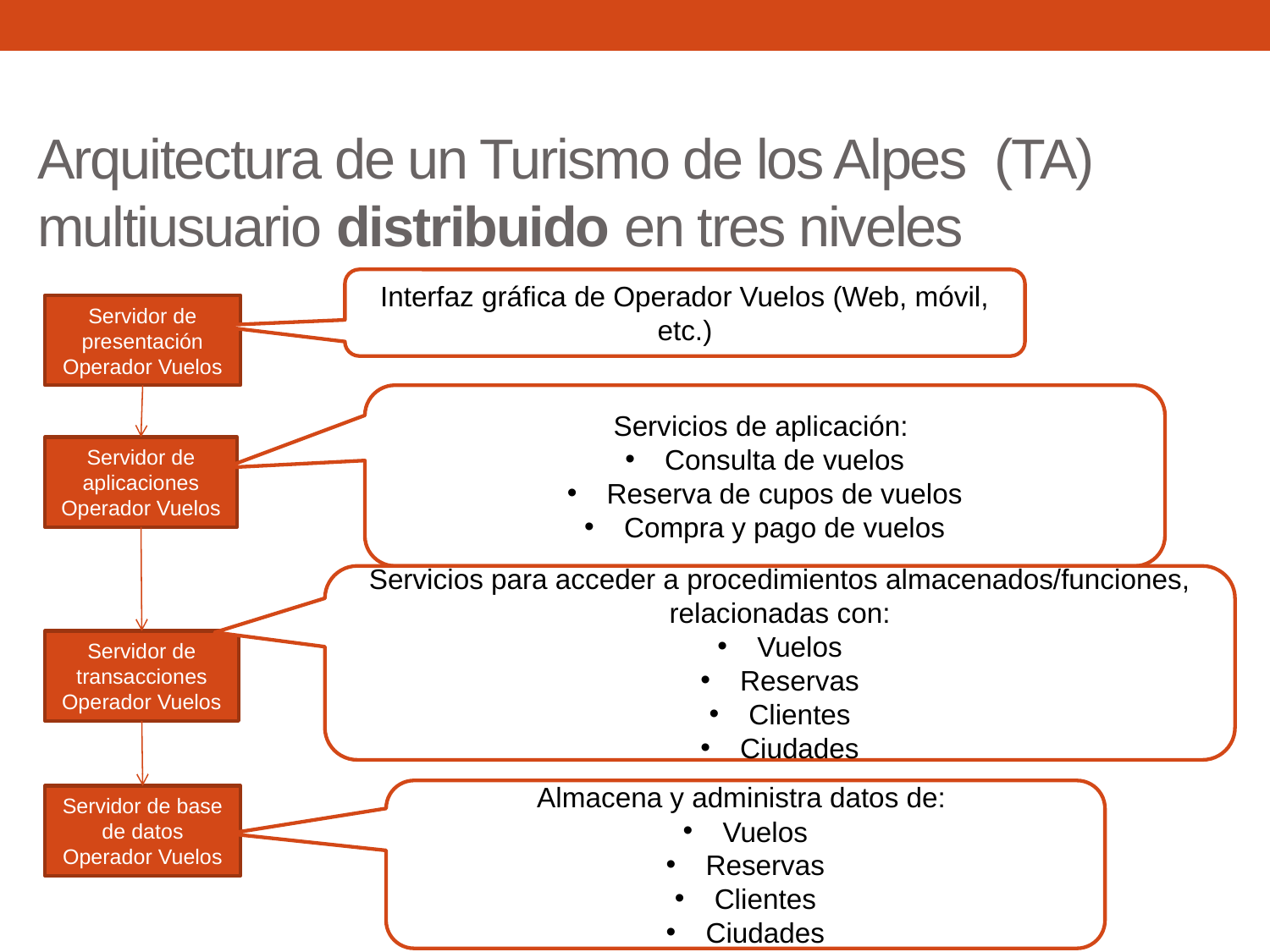

# Arquitectura de un Turismo de los Alpes  (TA) multiusuario distribuido en tres niveles
Interfaz gráfica de Operador Vuelos (Web, móvil, etc.)
Servidor de presentación Operador Vuelos
Servicios de aplicación:
Consulta de vuelos
Reserva de cupos de vuelos
Compra y pago de vuelos
Servidor de aplicaciones Operador Vuelos
Servicios para acceder a procedimientos almacenados/funciones, relacionadas con:
Vuelos
Reservas
Clientes
Ciudades
Servidor de transacciones Operador Vuelos
Almacena y administra datos de:
Vuelos
Reservas
Clientes
Ciudades
Servidor de base de datos Operador Vuelos